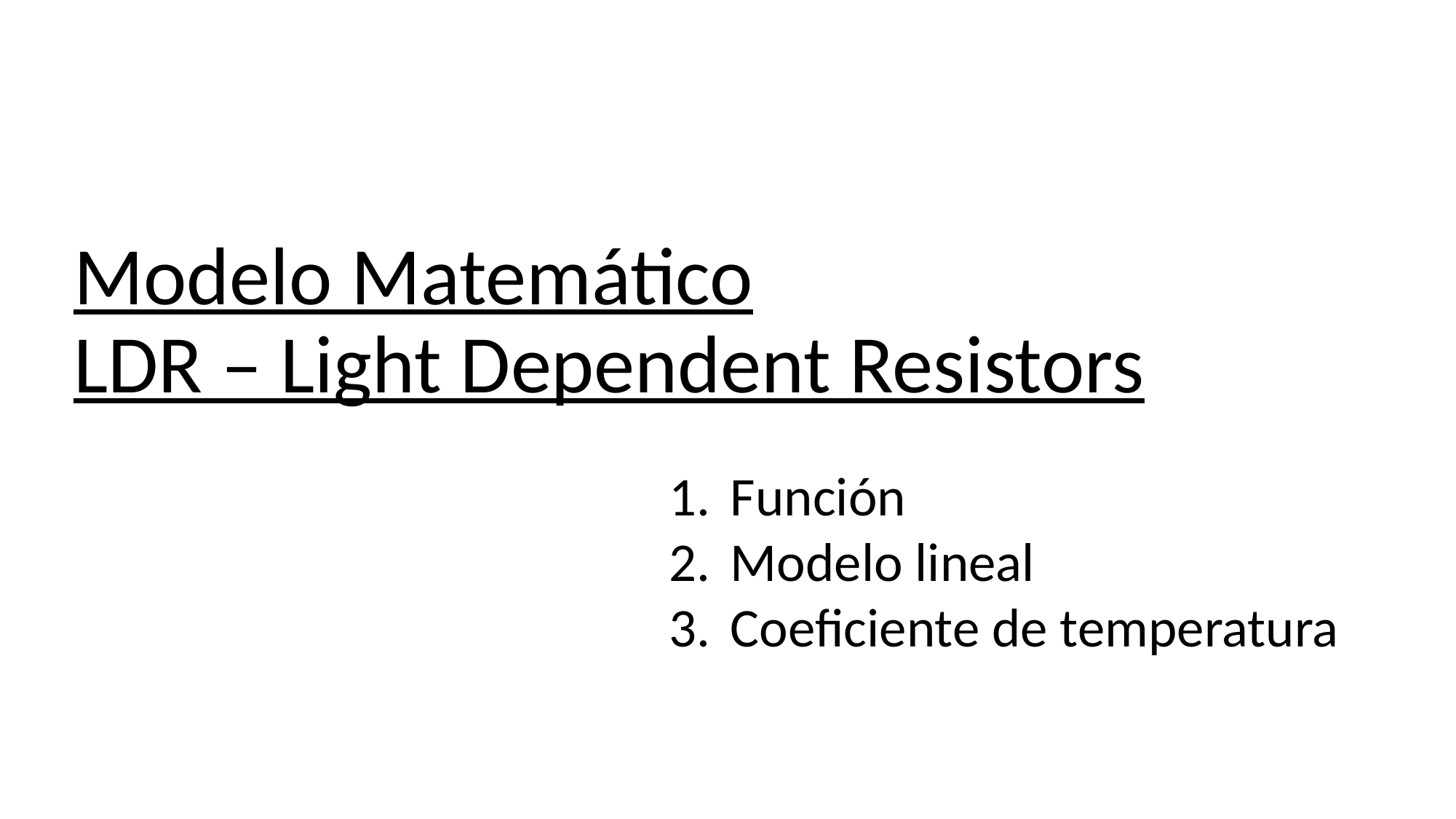

Modelo Matemático
LDR – Light Dependent Resistors
Función
Modelo lineal
Coeficiente de temperatura